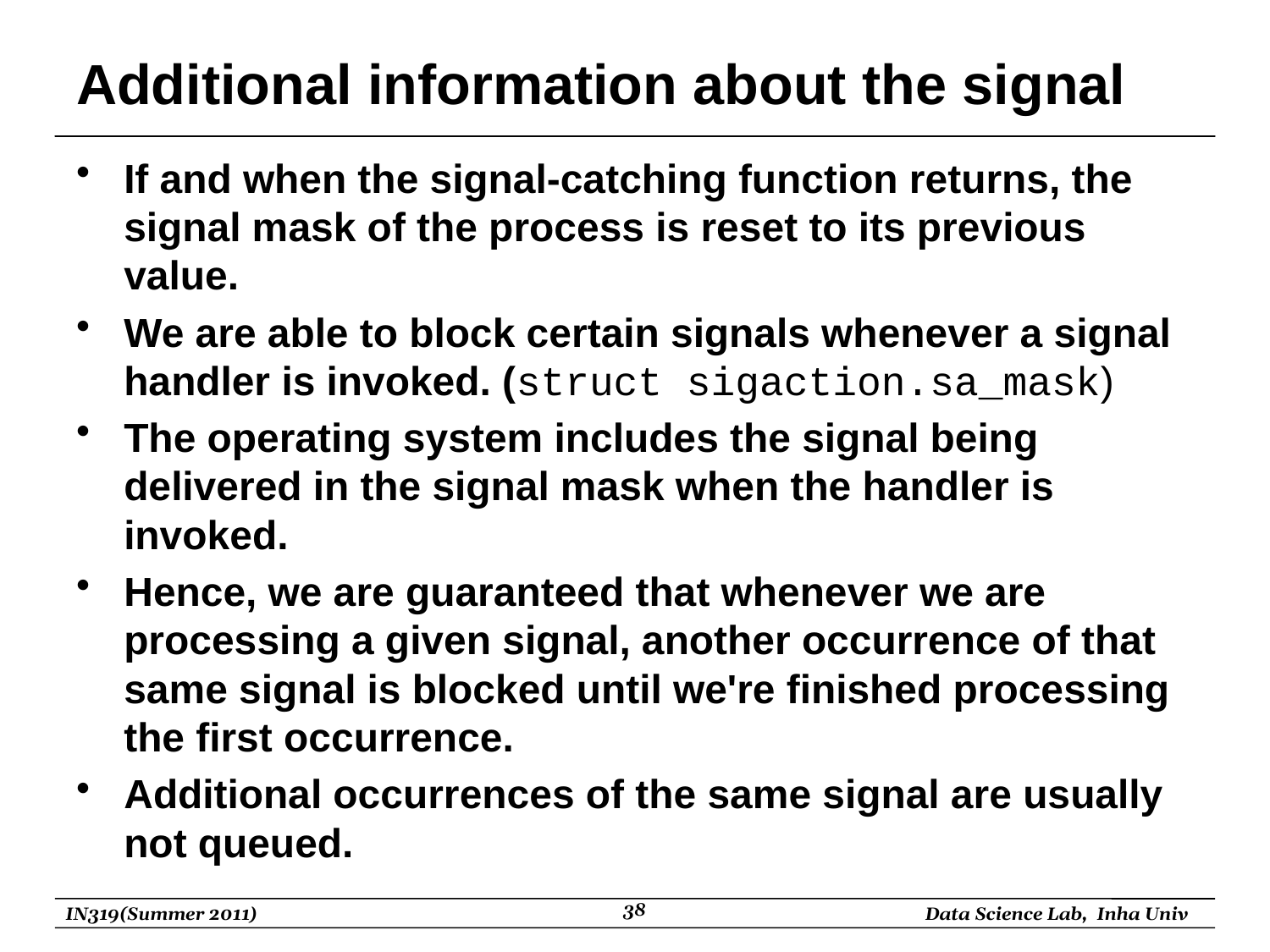

# Additional information about the signal
If and when the signal-catching function returns, the signal mask of the process is reset to its previous value.
We are able to block certain signals whenever a signal handler is invoked. (struct sigaction.sa_mask)
The operating system includes the signal being delivered in the signal mask when the handler is invoked.
Hence, we are guaranteed that whenever we are processing a given signal, another occurrence of that same signal is blocked until we're finished processing the first occurrence.
Additional occurrences of the same signal are usually not queued.
38